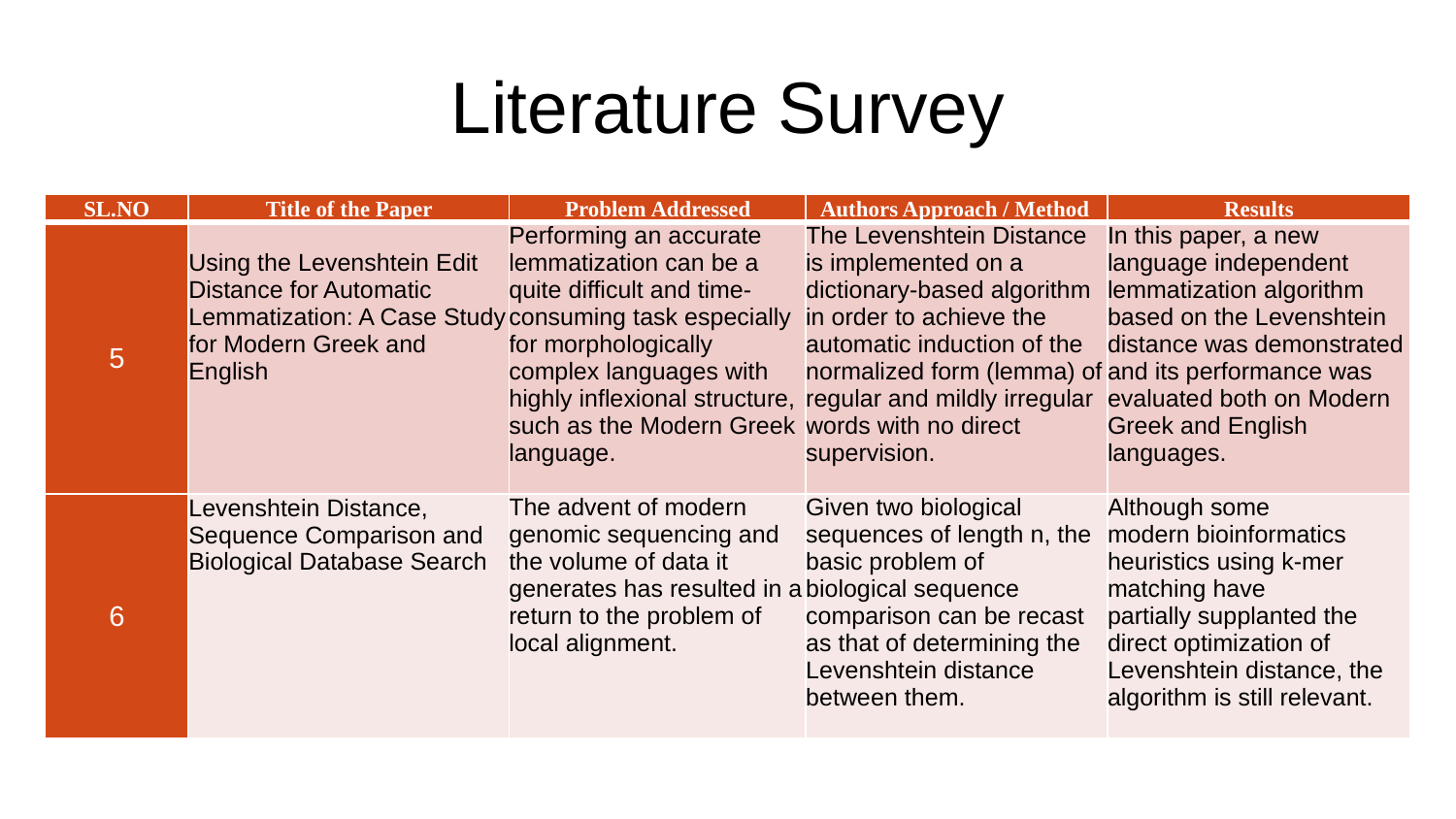

# Literature Survey
| SL.NO | Title of the Paper | Problem Addressed | Authors Approach / Method | Results |
| --- | --- | --- | --- | --- |
| 5 | Using the Levenshtein Edit Distance for Automatic Lemmatization: A Case Study for Modern Greek and English | Performing an accurate lemmatization can be a quite difficult and time-consuming task especially for morphologically complex languages with highly inflexional structure, such as the Modern Greek language. | The Levenshtein Distance is implemented on a dictionary-based algorithm in order to achieve the automatic induction of the normalized form (lemma) of regular and mildly irregular words with no direct supervision. | In this paper, a new language independent lemmatization algorithm based on the Levenshtein distance was demonstrated and its performance was evaluated both on Modern Greek and English languages. |
| 6 | Levenshtein Distance, Sequence Comparison and Biological Database Search | The advent of modern genomic sequencing and the volume of data it generates has resulted in a return to the problem of local alignment. | Given two biological sequences of length n, the basic problem of biological sequence comparison can be recast as that of determining the Levenshtein distance between them. | Although some modern bioinformatics heuristics using k-mer matching have partially supplanted the direct optimization of Levenshtein distance, the algorithm is still relevant. |